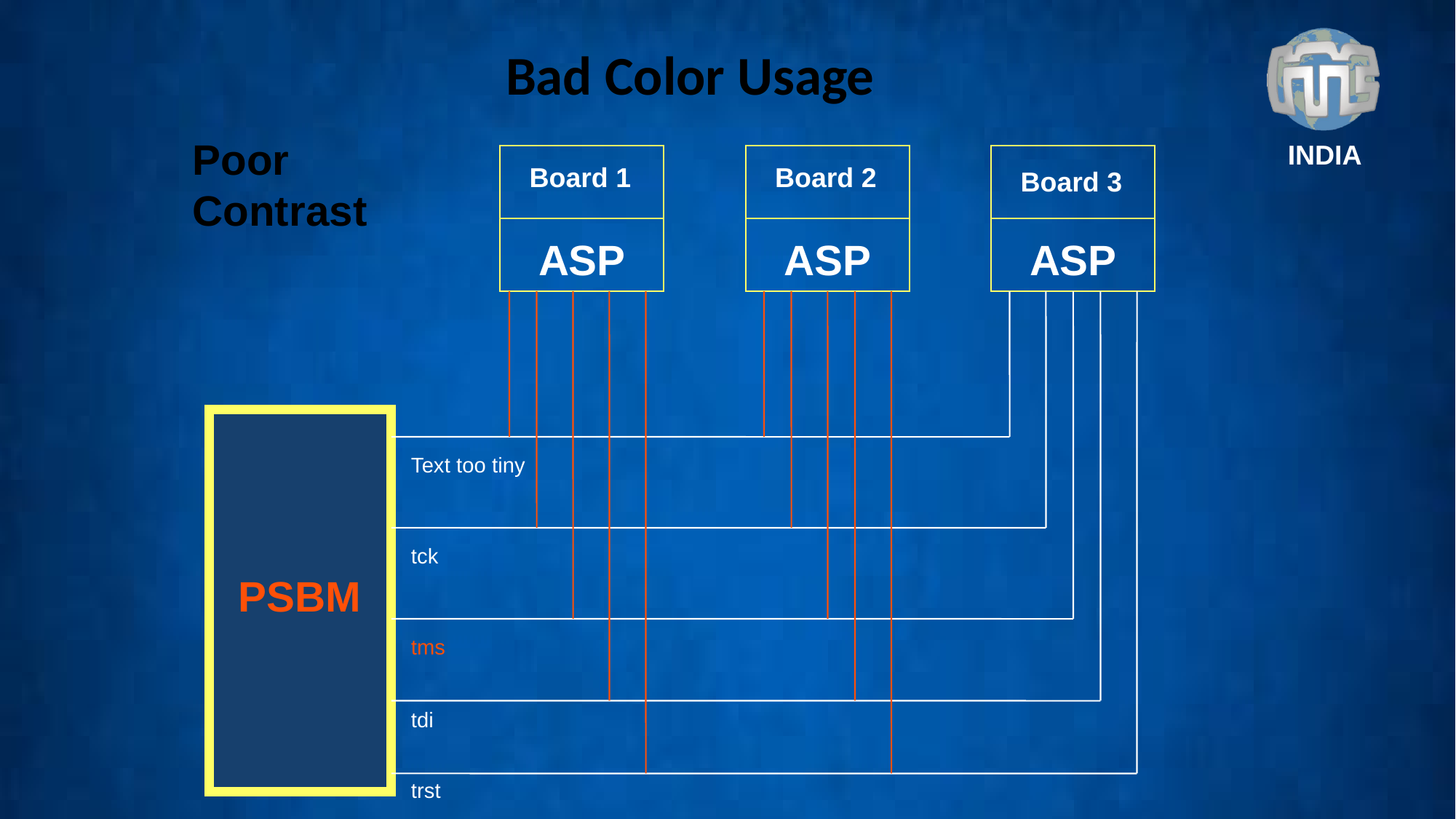

# Bad Color Usage
Poor Contrast

Board 1
Board 2
Board 3

ASP
ASP
ASP

Text too tiny

tck
PSBM

tms

tdi
trst